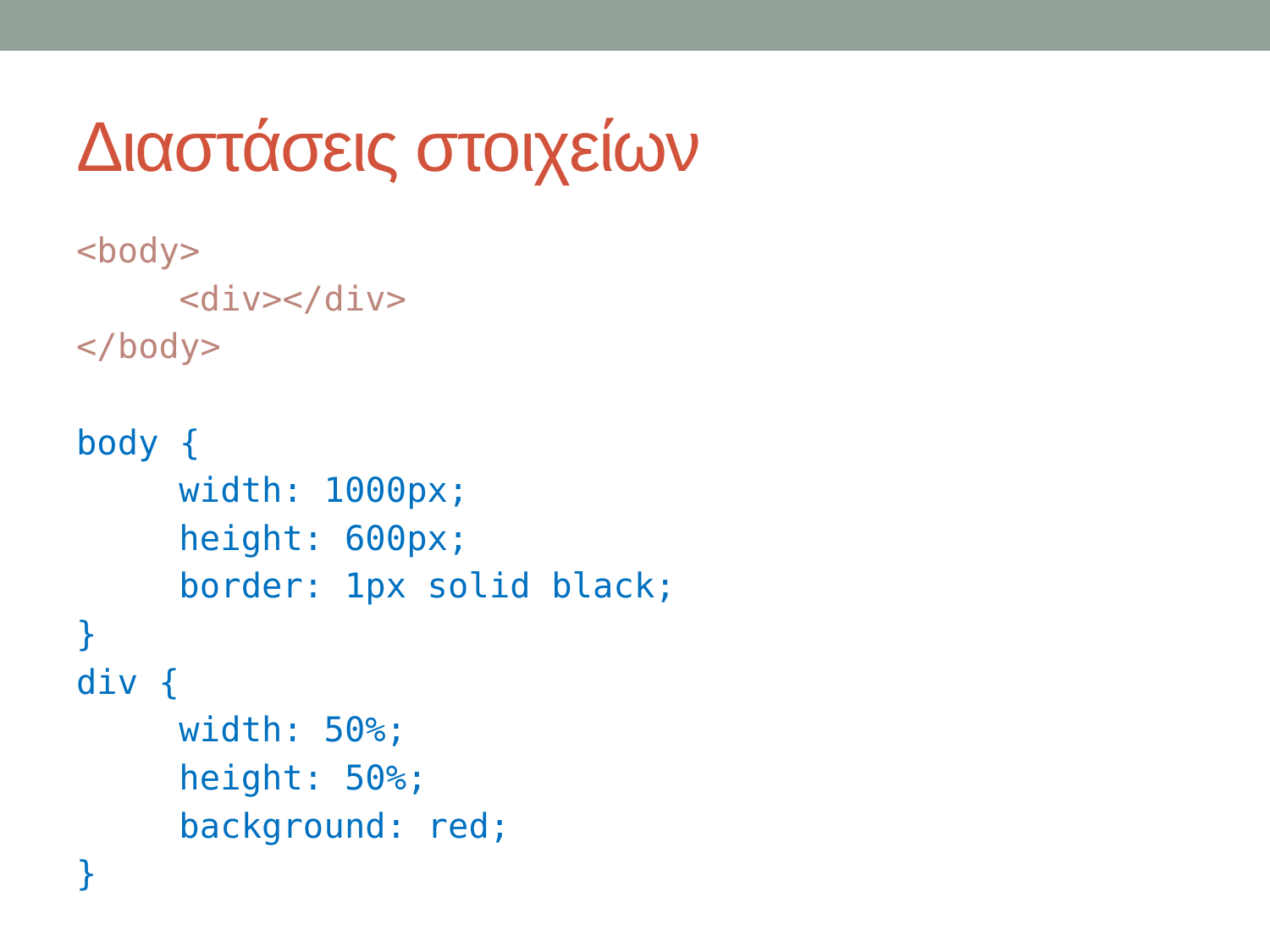

# Διαστάσεις στοιχείων
<body>
	<div></div>
</body>

body {
	width: 1000px;
	height: 600px;
	border: 1px solid black;
}
div {
	width: 50%;
	height: 50%;
	background: red;
}